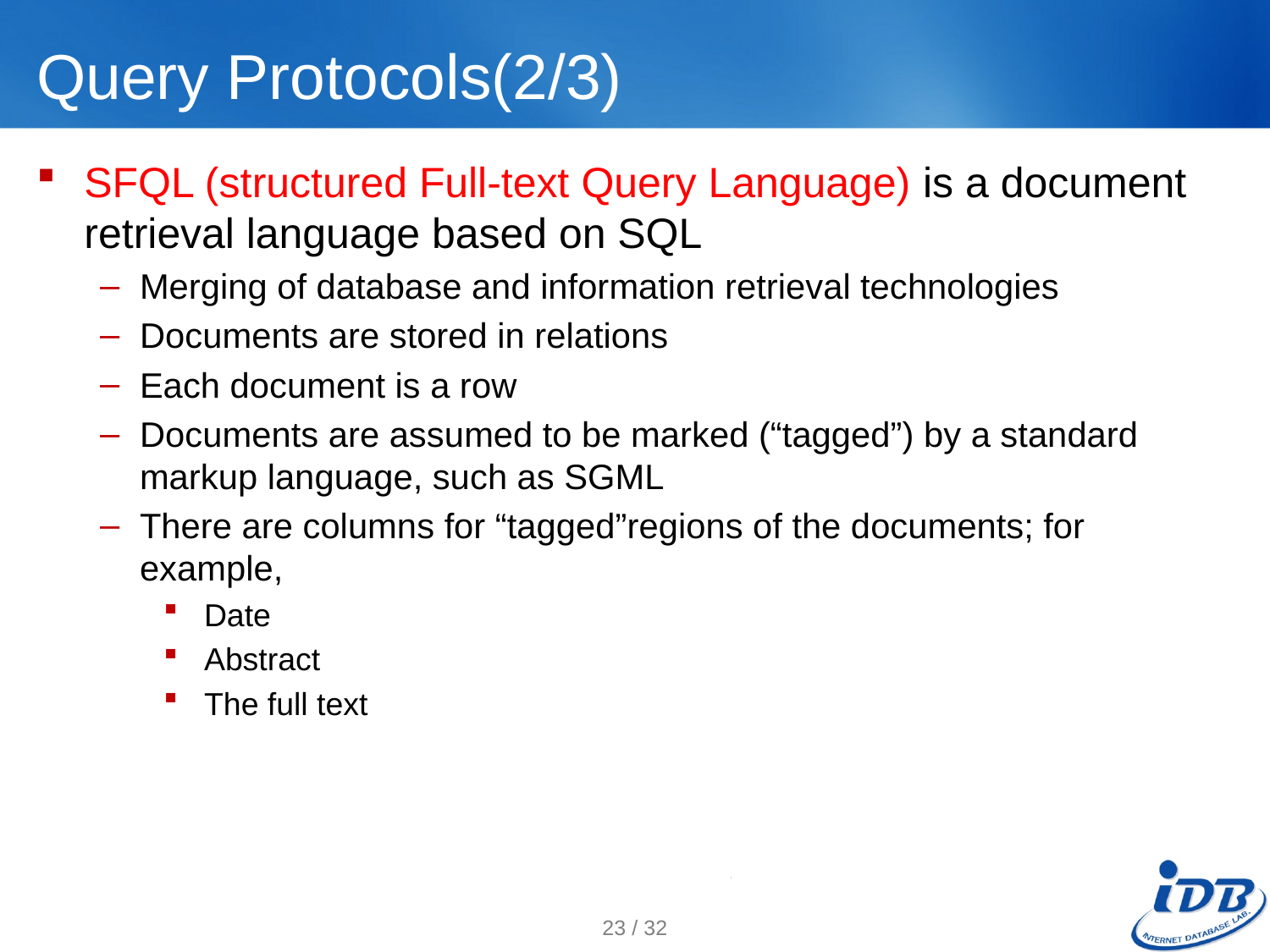

# Query Protocols(2/3)
SFQL (structured Full-text Query Language) is a document retrieval language based on SQL
Merging of database and information retrieval technologies
Documents are stored in relations
Each document is a row
Documents are assumed to be marked (“tagged”) by a standard markup language, such as SGML
There are columns for “tagged”regions of the documents; for example,
 Date
 Abstract
 The full text
23